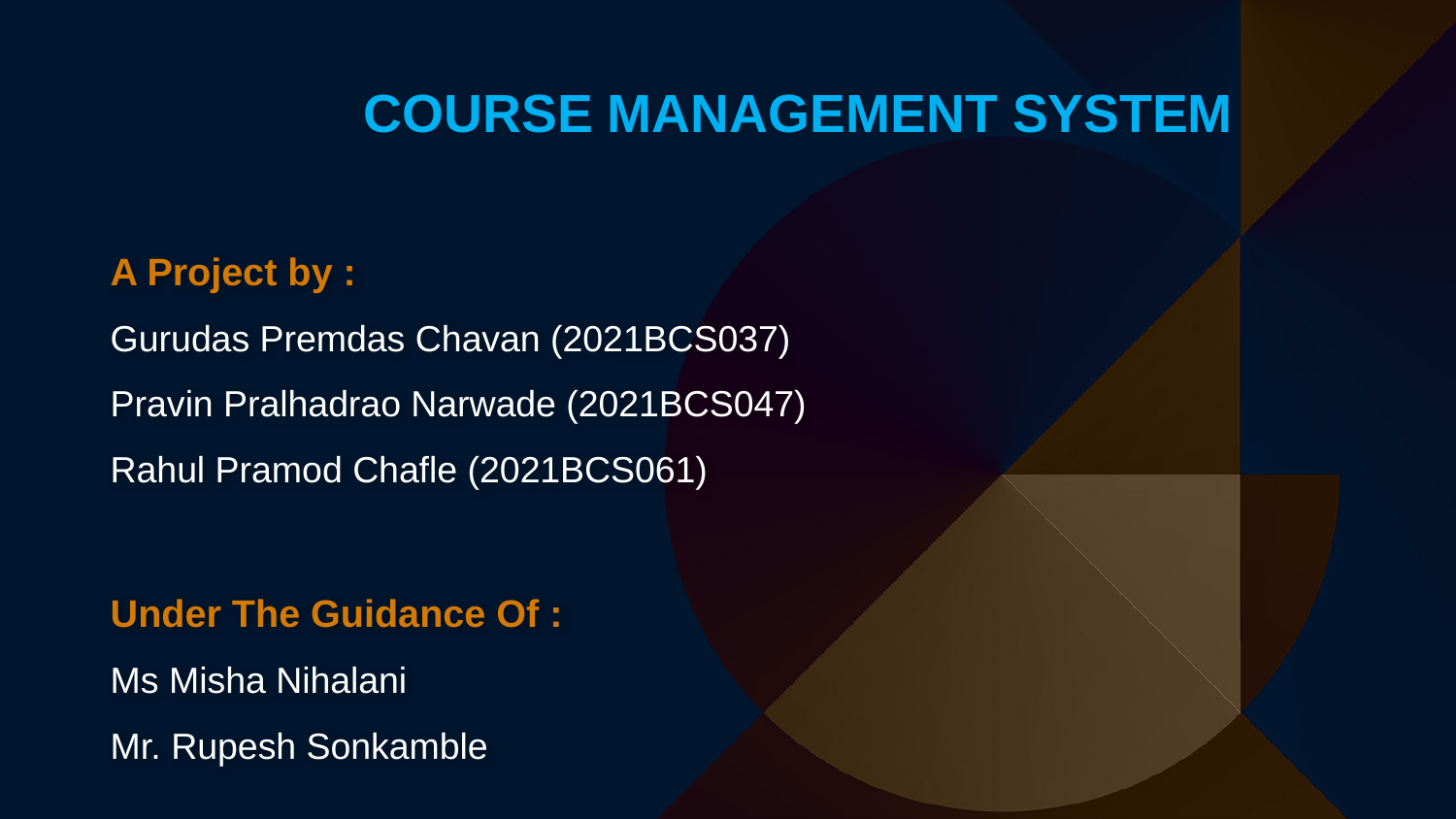

COURSE MANAGEMENT SYSTEM
# A Project by : Gurudas Premdas Chavan (2021BCS037) Pravin Pralhadrao Narwade (2021BCS047) Rahul Pramod Chafle (2021BCS061) Under The Guidance Of : Ms Misha Nihalani Mr. Rupesh Sonkamble